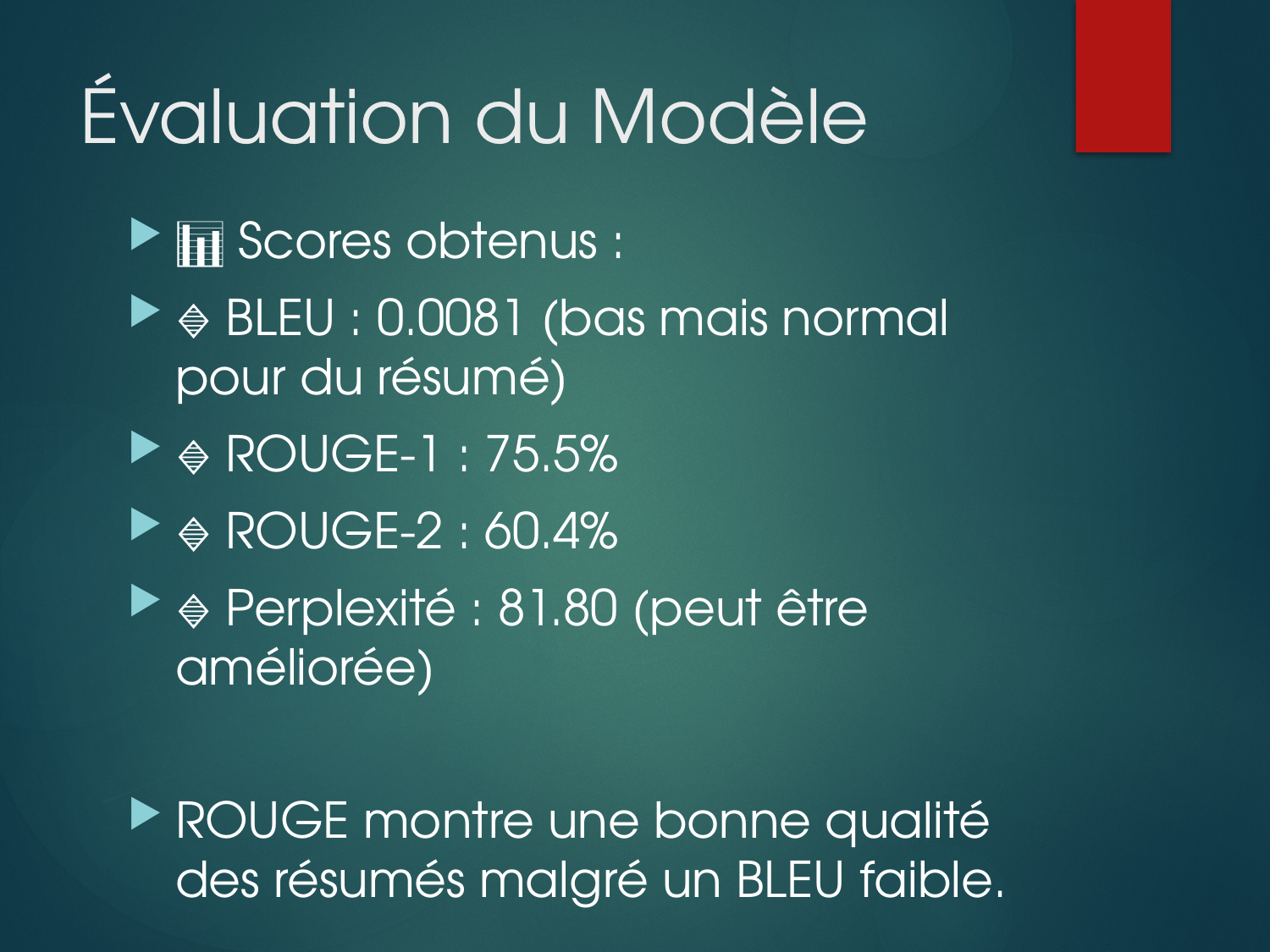

# Évaluation du Modèle
📊 Scores obtenus :
🔹 BLEU : 0.0081 (bas mais normal pour du résumé)
🔹 ROUGE-1 : 75.5%
🔹 ROUGE-2 : 60.4%
🔹 Perplexité : 81.80 (peut être améliorée)

ROUGE montre une bonne qualité des résumés malgré un BLEU faible.